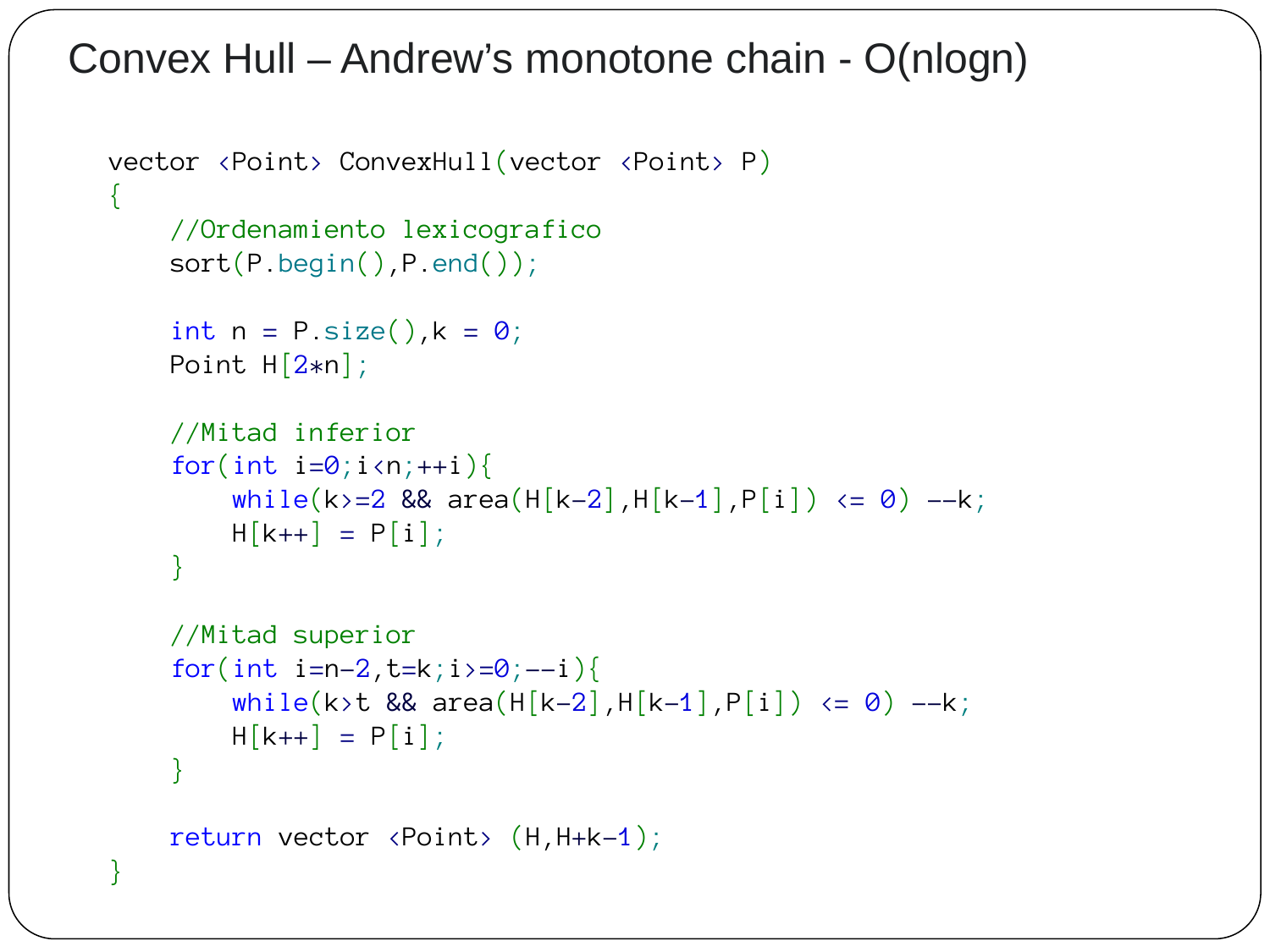

Convex Hull – Andrew’s monotone chain - O(nlogn)
vector <Point> ConvexHull(vector <Point> P)
{
    //Ordenamiento lexicografico
    sort(P.begin(),P.end());

    int n = P.size(),k = 0;
    Point H[2*n];

    //Mitad inferior
    for(int i=0;i<n;++i){
        while(k>=2 && area(H[k-2],H[k-1],P[i]) <= 0) --k;
        H[k++] = P[i];
    }

    //Mitad superior
    for(int i=n-2,t=k;i>=0;--i){
        while(k>t && area(H[k-2],H[k-1],P[i]) <= 0) --k;
        H[k++] = P[i];
    }

    return vector <Point> (H,H+k-1);
}